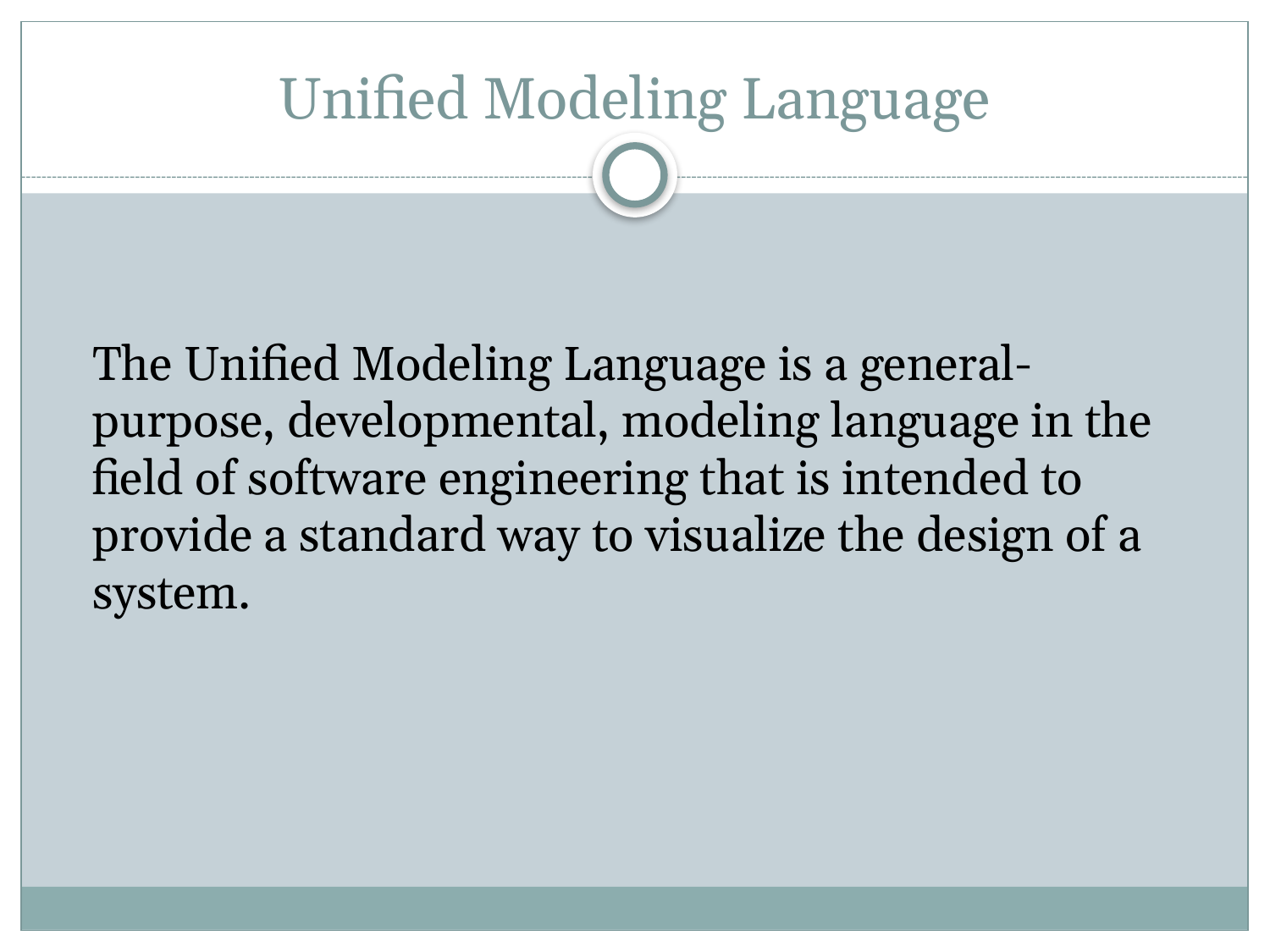

# Unified Modeling Language
The Unified Modeling Language is a general-purpose, developmental, modeling language in the field of software engineering that is intended to provide a standard way to visualize the design of a system.